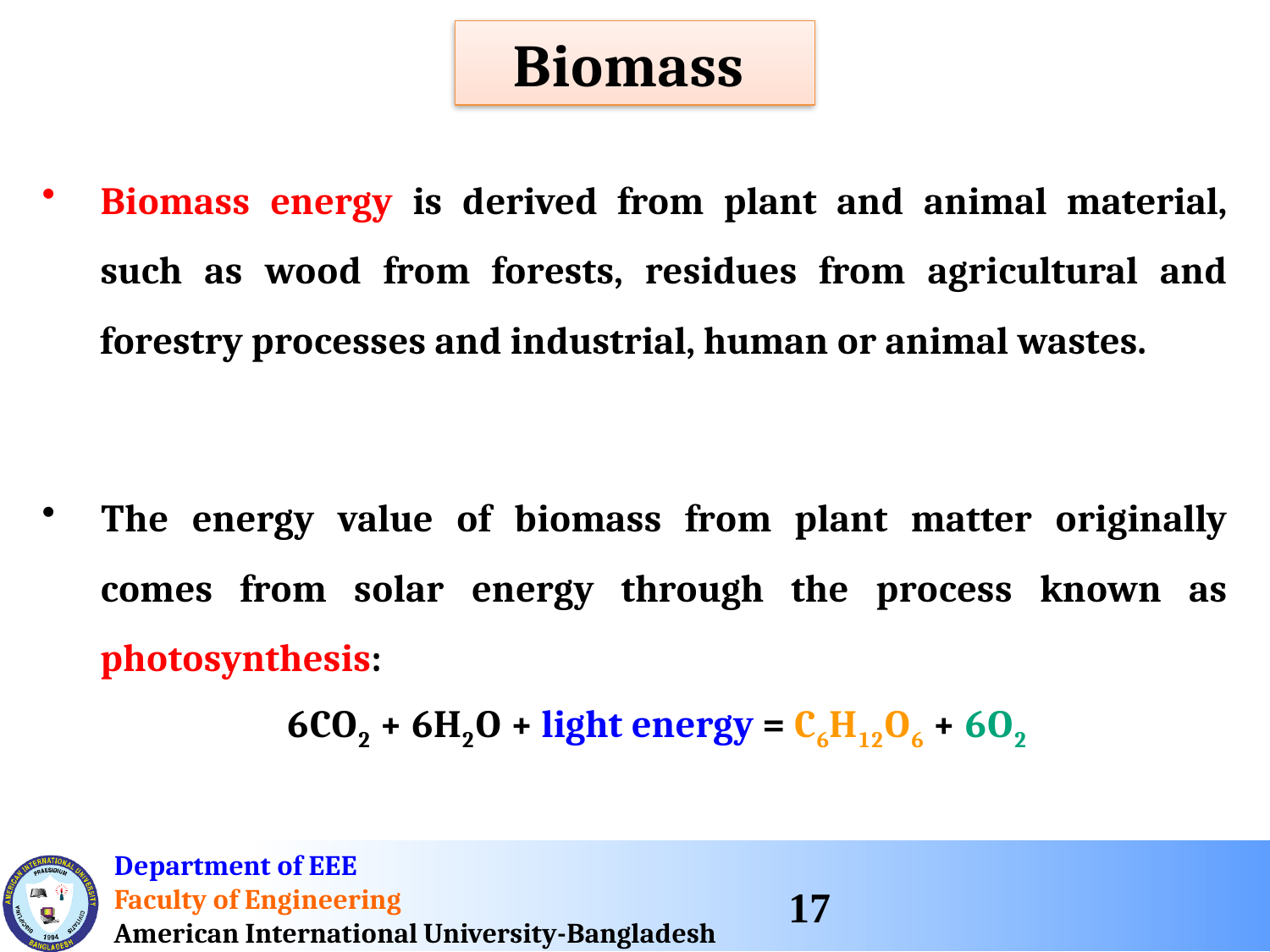

Biomass
Biomass energy is derived from plant and animal material, such as wood from forests, residues from agricultural and forestry processes and industrial, human or animal wastes.

The energy value of biomass from plant matter originally comes from solar energy through the process known as photosynthesis:
                    6CO2 + 6H2O + light energy = C6H12O6 + 6O2
17